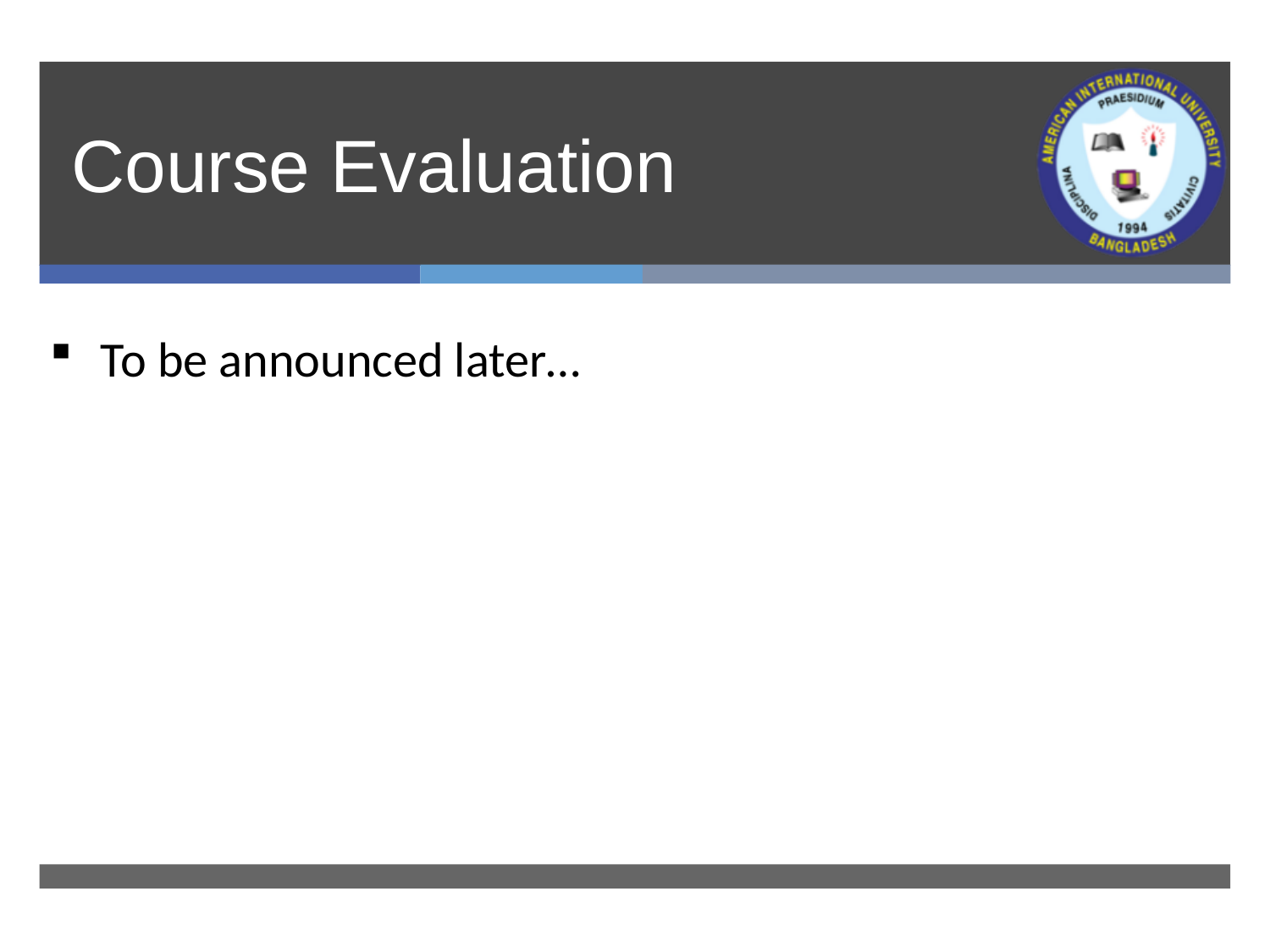

# Course Evaluation
 To be announced later…